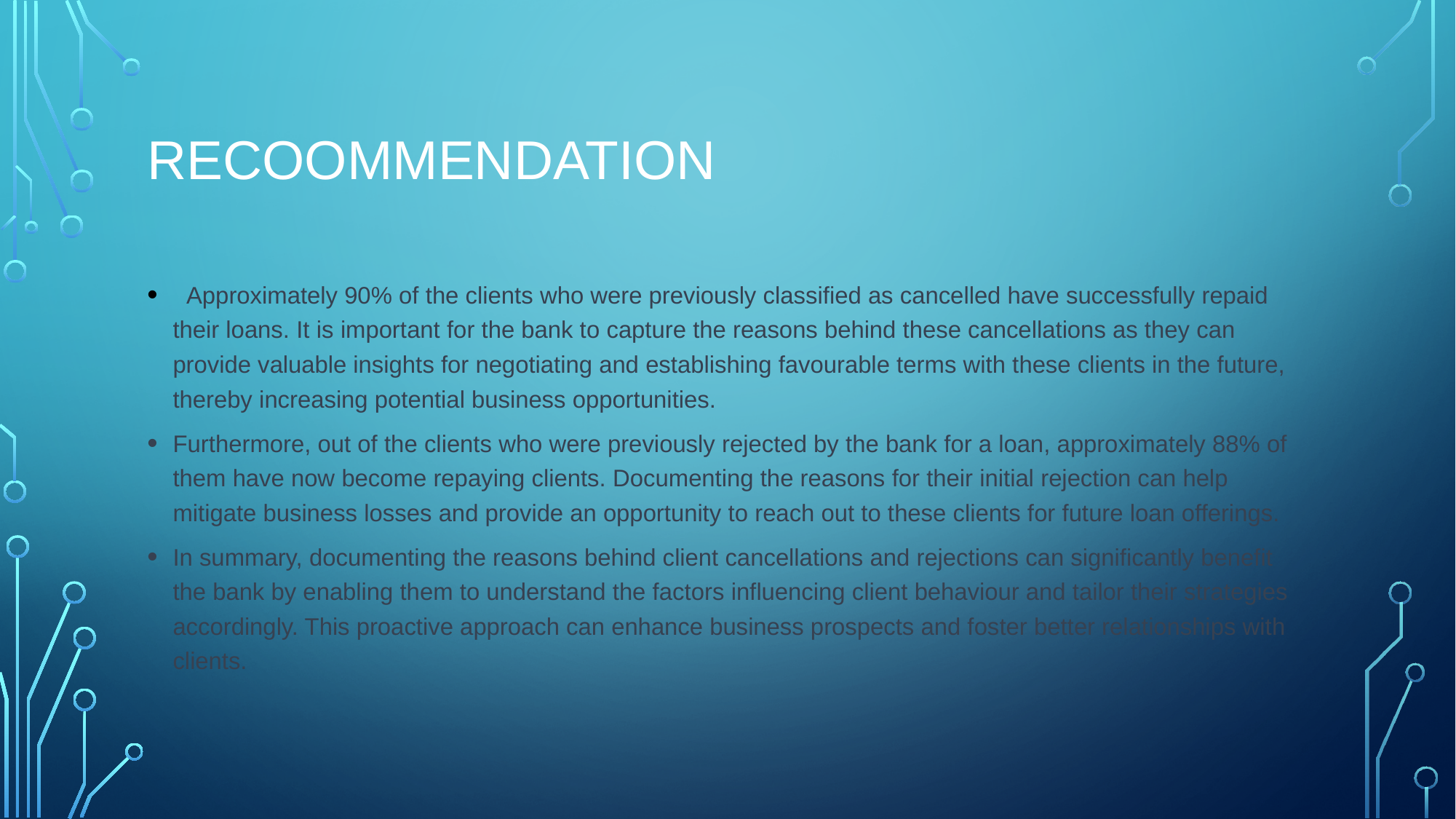

# Recoommendation
  Approximately 90% of the clients who were previously classified as cancelled have successfully repaid their loans. It is important for the bank to capture the reasons behind these cancellations as they can provide valuable insights for negotiating and establishing favourable terms with these clients in the future, thereby increasing potential business opportunities.
Furthermore, out of the clients who were previously rejected by the bank for a loan, approximately 88% of them have now become repaying clients. Documenting the reasons for their initial rejection can help mitigate business losses and provide an opportunity to reach out to these clients for future loan offerings.
In summary, documenting the reasons behind client cancellations and rejections can significantly benefit the bank by enabling them to understand the factors influencing client behaviour and tailor their strategies accordingly. This proactive approach can enhance business prospects and foster better relationships with clients.